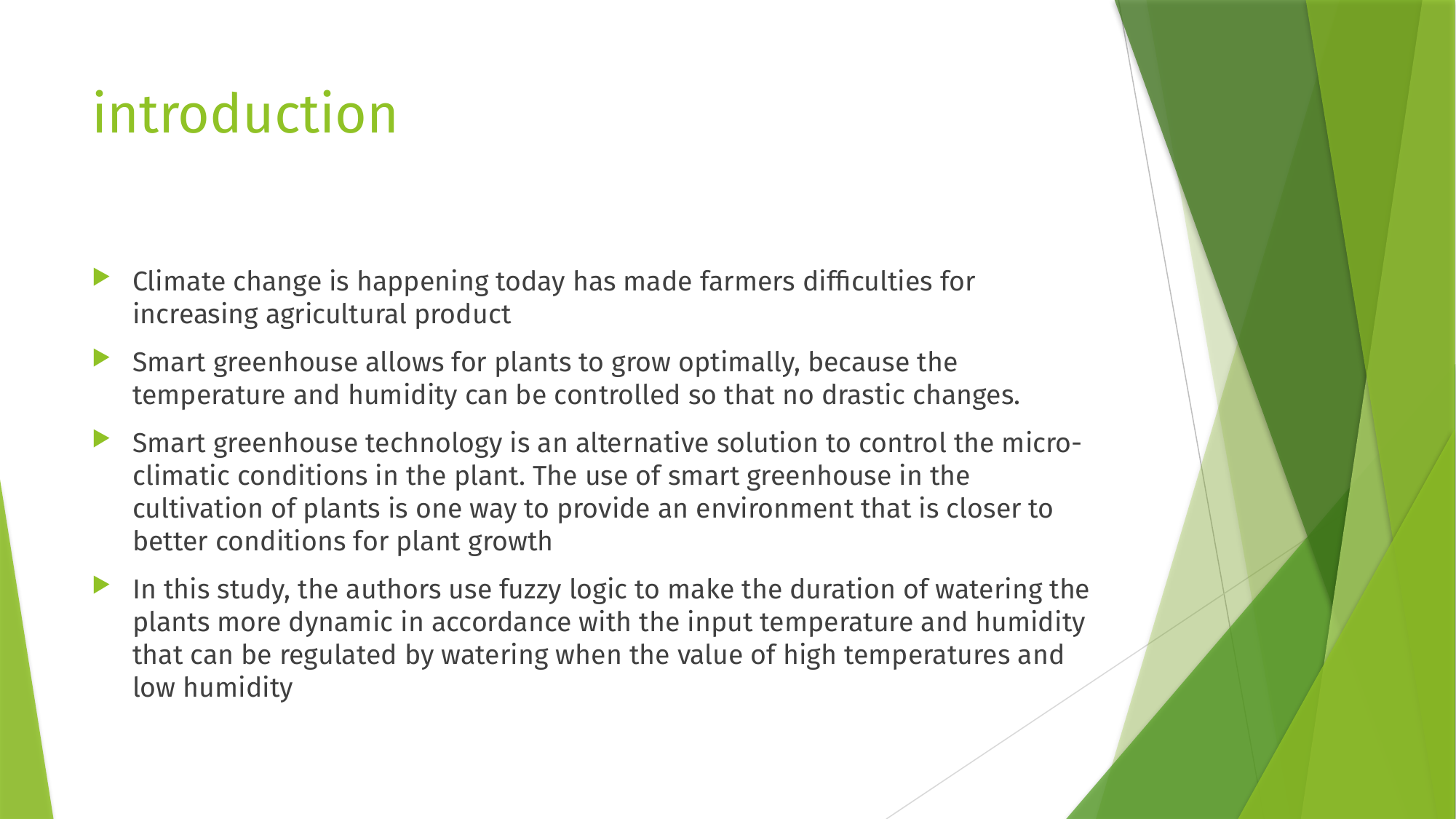

# introduction
Climate change is happening today has made farmers difficulties for increasing agricultural product
Smart greenhouse allows for plants to grow optimally, because the temperature and humidity can be controlled so that no drastic changes.
Smart greenhouse technology is an alternative solution to control the micro-climatic conditions in the plant. The use of smart greenhouse in the cultivation of plants is one way to provide an environment that is closer to better conditions for plant growth
In this study, the authors use fuzzy logic to make the duration of watering the plants more dynamic in accordance with the input temperature and humidity that can be regulated by watering when the value of high temperatures and low humidity